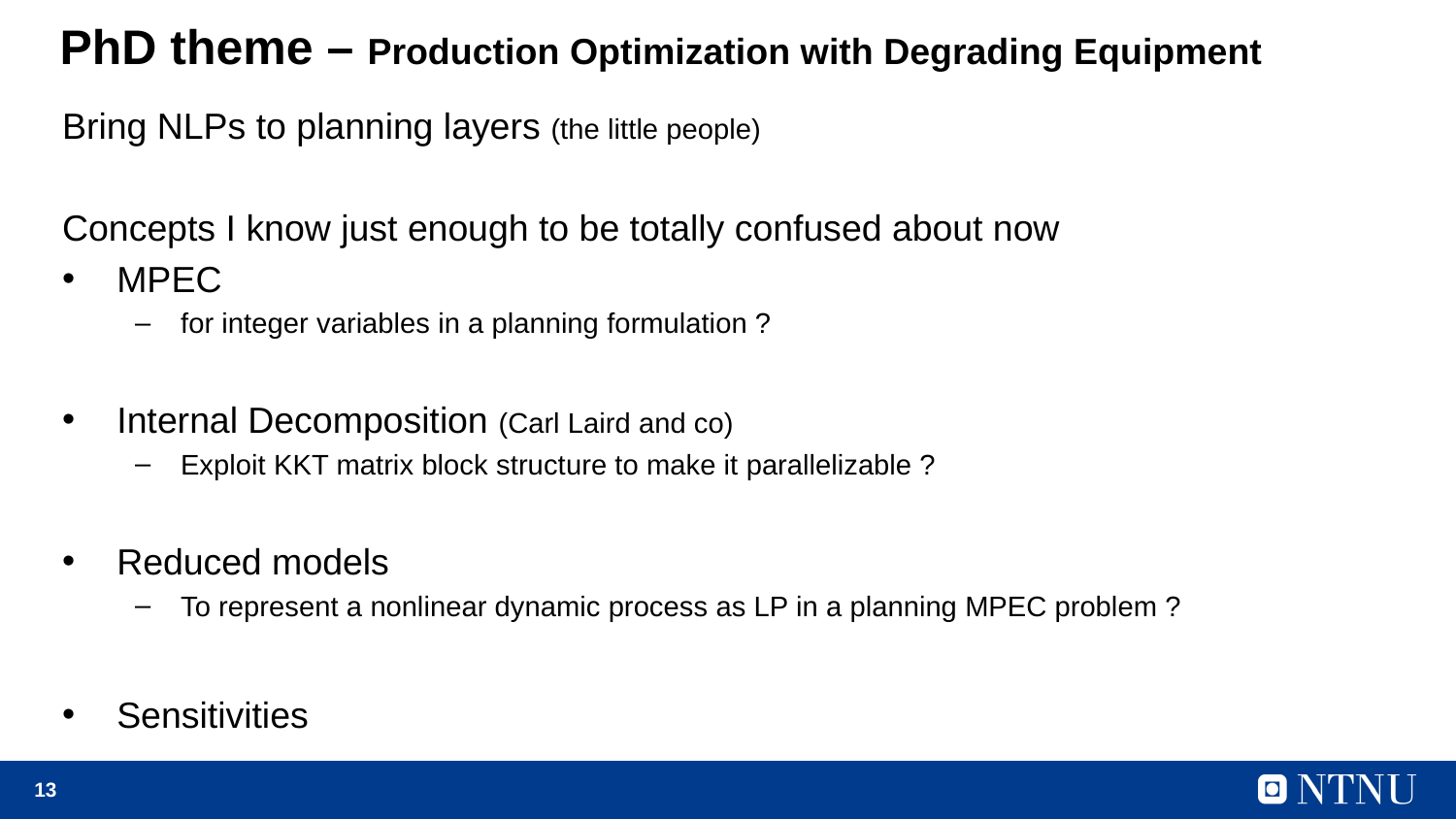

# PhD theme – Production Optimization with Degrading Equipment
Bring NLPs to planning layers (the little people)

Concepts I know just enough to be totally confused about now
MPEC
for integer variables in a planning formulation ?

Internal Decomposition (Carl Laird and co)
Exploit KKT matrix block structure to make it parallelizable ?

Reduced models
To represent a nonlinear dynamic process as LP in a planning MPEC problem ?

Sensitivities